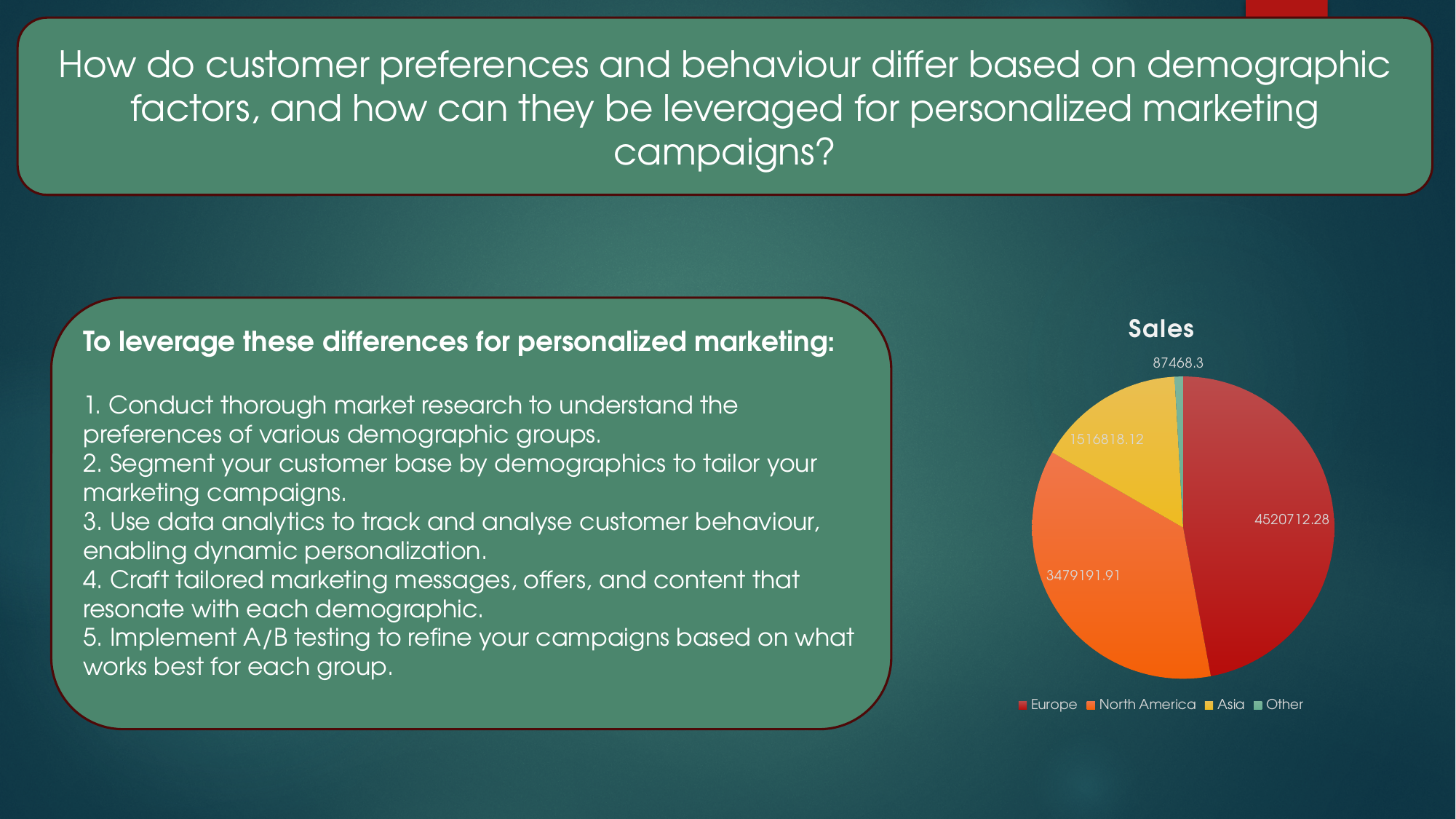

How do customer preferences and behaviour differ based on demographic factors, and how can they be leveraged for personalized marketing campaigns?
To leverage these differences for personalized marketing:
1. Conduct thorough market research to understand the preferences of various demographic groups.
2. Segment your customer base by demographics to tailor your marketing campaigns.
3. Use data analytics to track and analyse customer behaviour, enabling dynamic personalization.
4. Craft tailored marketing messages, offers, and content that resonate with each demographic.
5. Implement A/B testing to refine your campaigns based on what works best for each group.

### Chart:

| Category | Sales |
|---|---|
| Europe | 4520712.28 |
| North America | 3479191.91 |
| Asia | 1516818.12 |
| Other | 87468.3 |